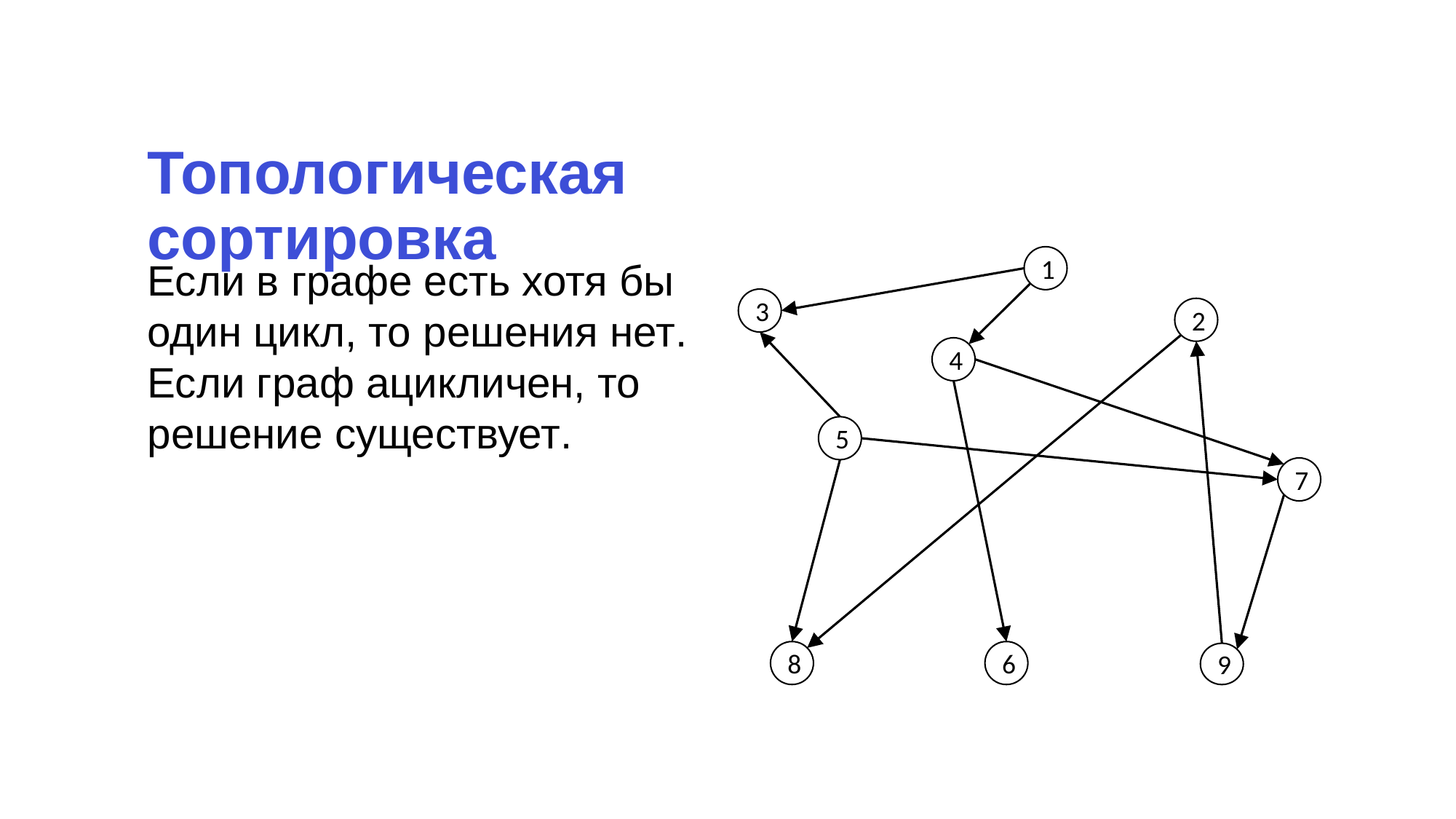

Топологическая сортировка
1
Если в графе есть хотя бы один цикл, то решения нет.
Если граф ацикличен, то решение существует.
3
2
4
5
7
8
6
9